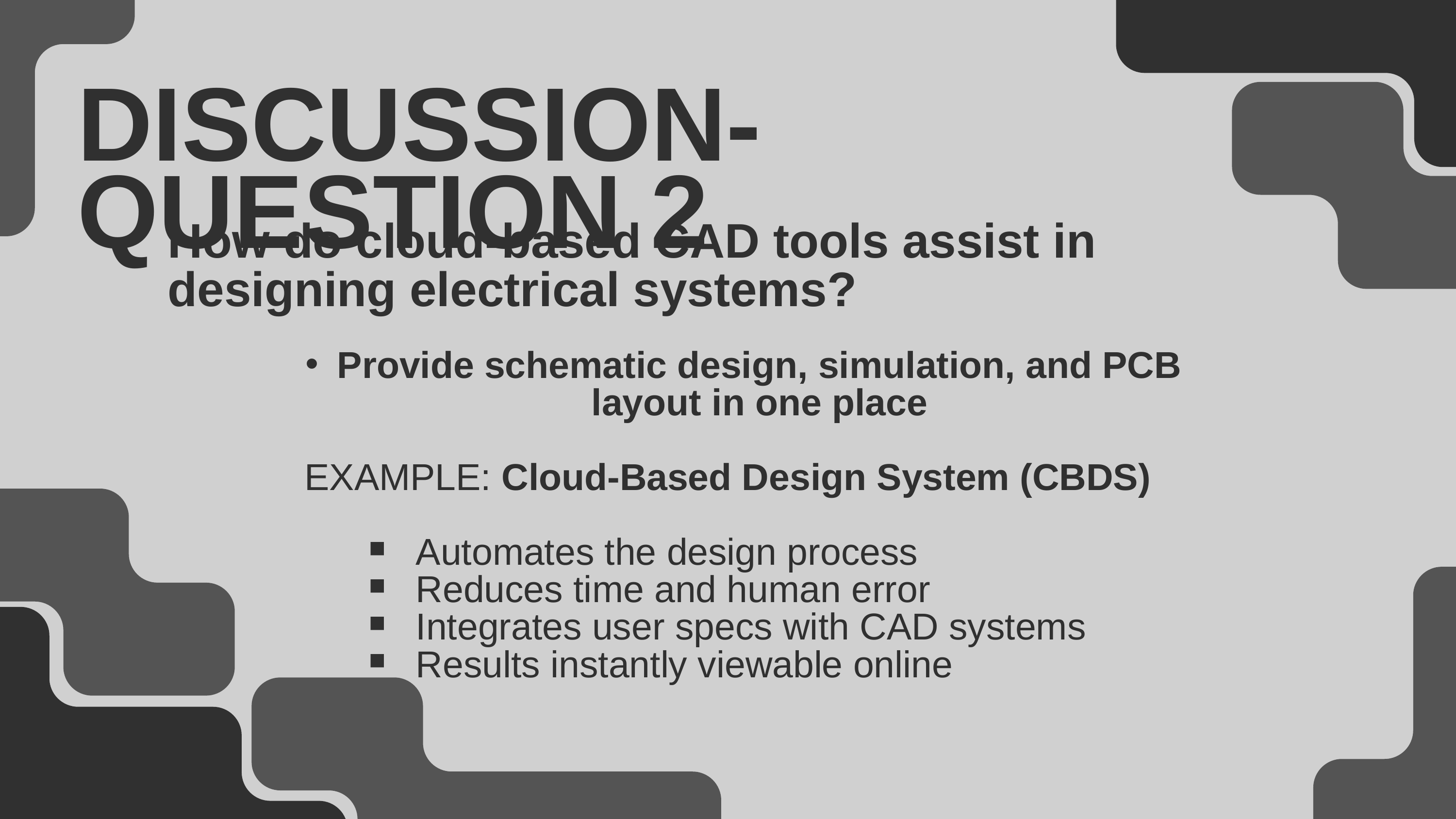

DISCUSSION-QUESTION 2
How do cloud-based CAD tools assist in designing electrical systems?
Provide schematic design, simulation, and PCB layout in one place

EXAMPLE: Cloud-Based Design System (CBDS)

Automates the design process
Reduces time and human error
Integrates user specs with CAD systems
Results instantly viewable online